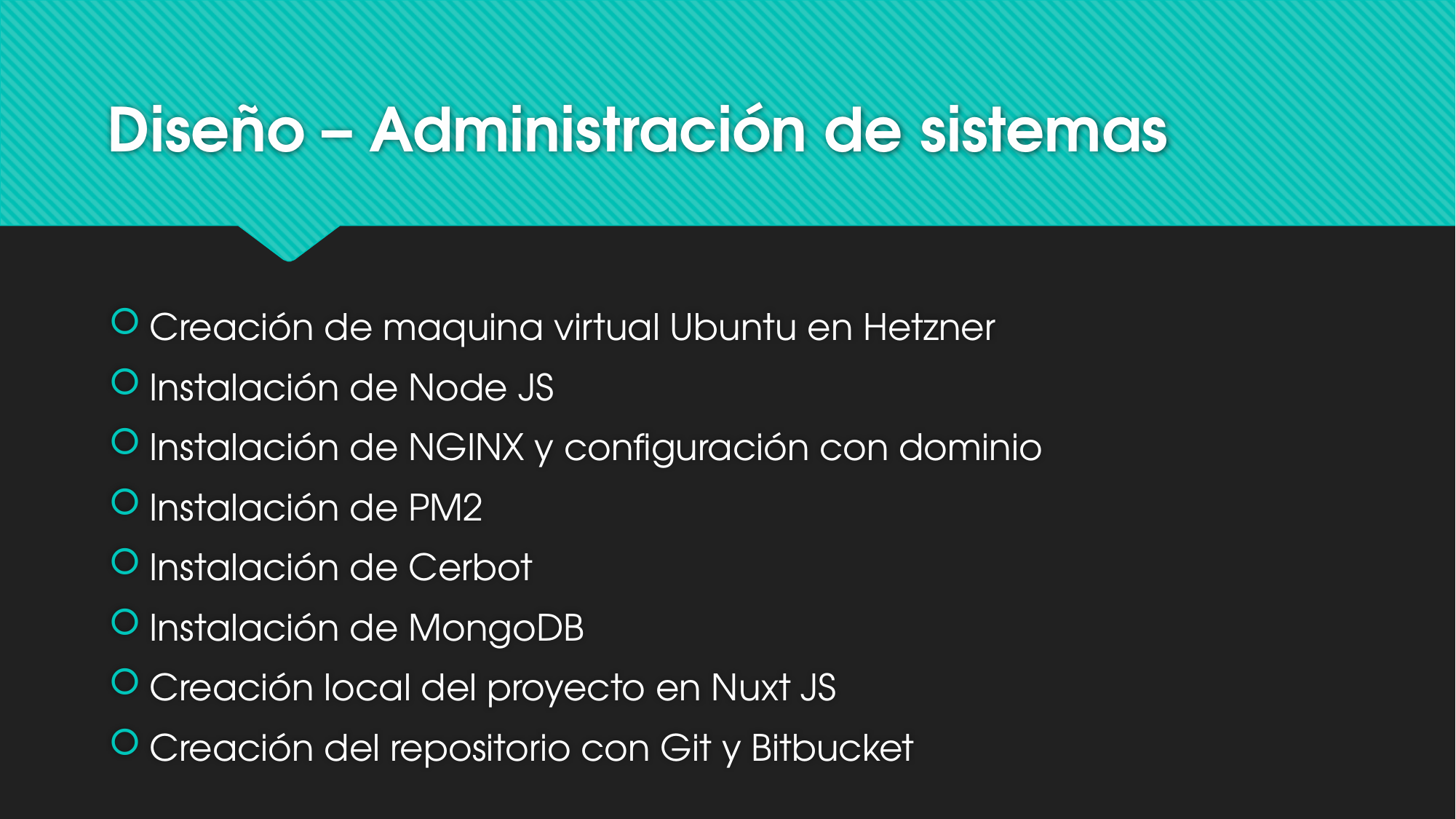

# Diseño – Administración de sistemas
Creación de maquina virtual Ubuntu en Hetzner
Instalación de Node JS
Instalación de NGINX y configuración con dominio
Instalación de PM2
Instalación de Cerbot
Instalación de MongoDB
Creación local del proyecto en Nuxt JS
Creación del repositorio con Git y Bitbucket